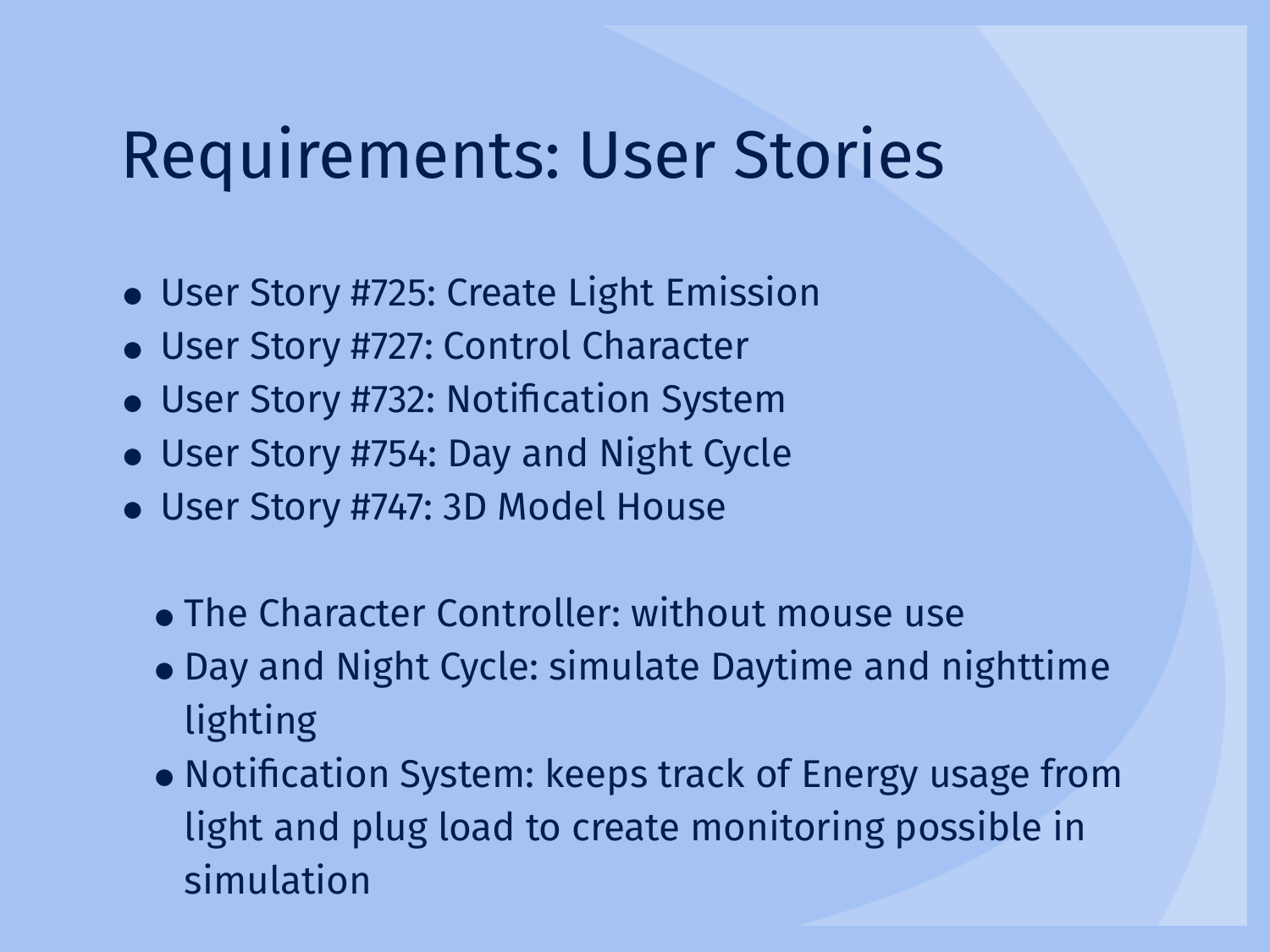

# Requirements: User Stories
User Story #725: Create Light Emission
User Story #727: Control Character
User Story #732: Notification System
User Story #754: Day and Night Cycle
User Story #747: 3D Model House

The Character Controller: without mouse use
Day and Night Cycle: simulate Daytime and nighttime lighting
Notification System: keeps track of Energy usage from light and plug load to create monitoring possible in simulation